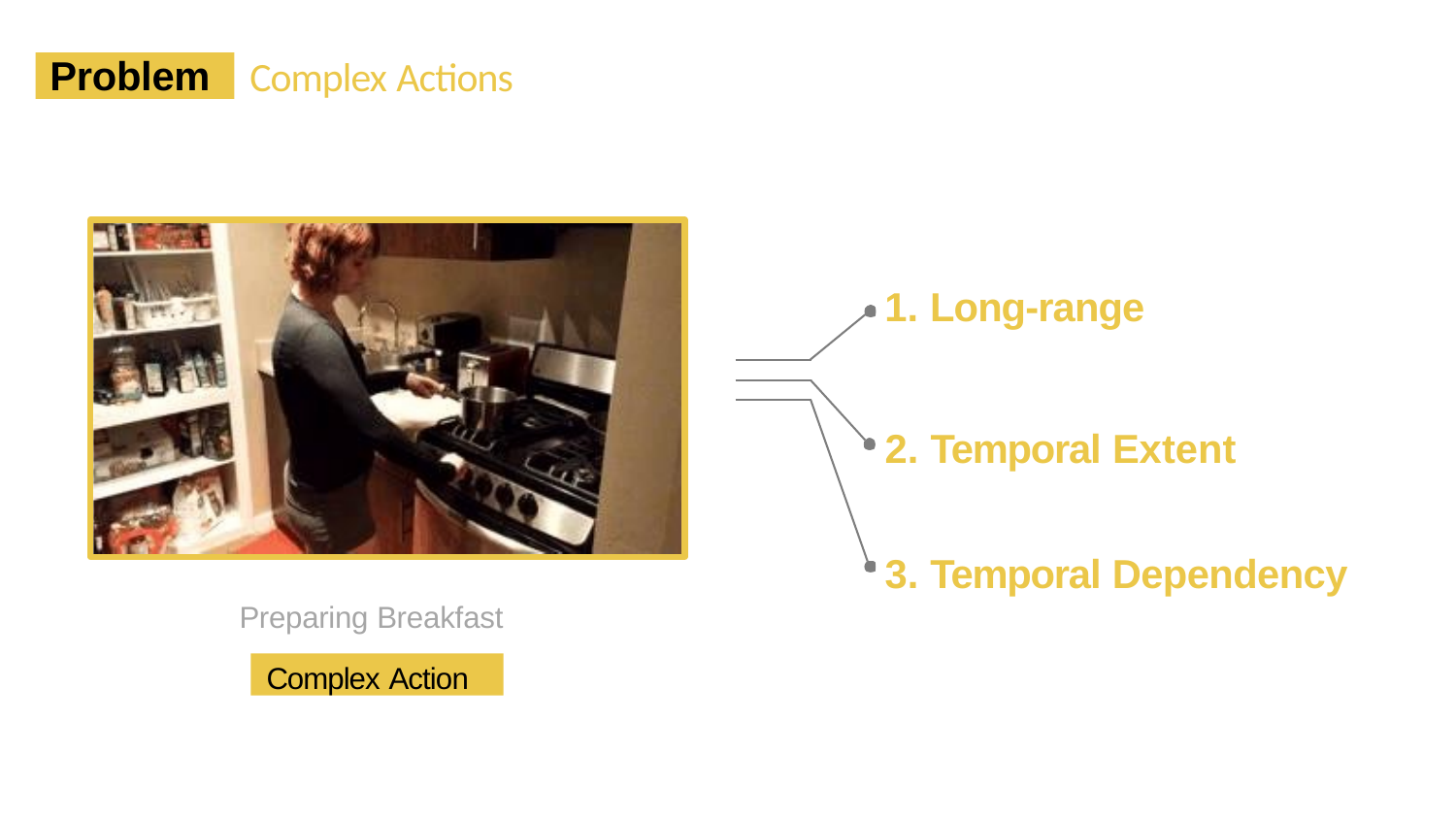

# Complex Actions
Problem

Long-range

Temporal Extent

Temporal Dependency

Preparing Breakfast
Complex Action